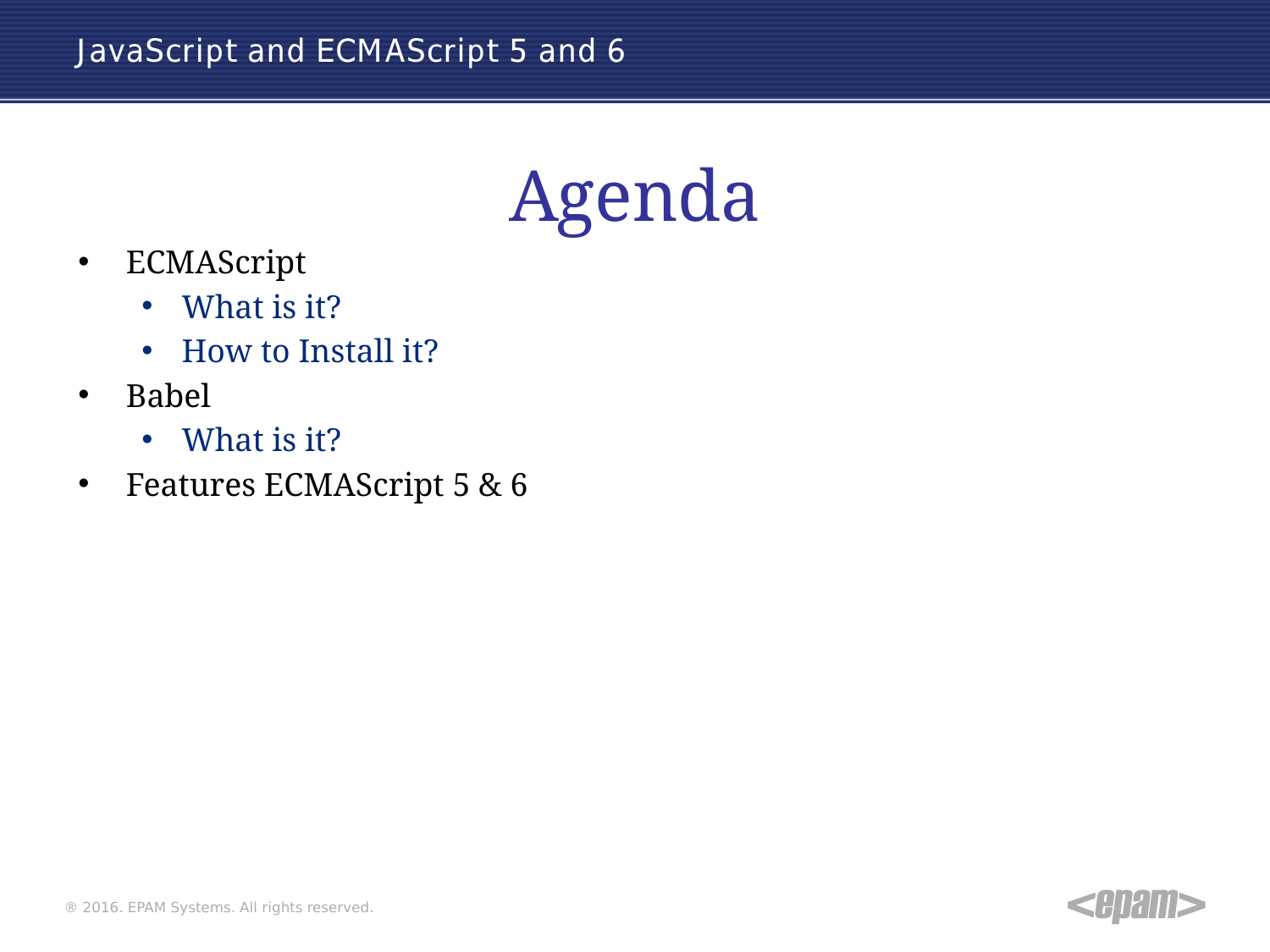

# JavaScript and ECMAScript 5 and 6

Agenda
ECMAScript
What is it?
How to Install it?
Babel
What is it?
Features ECMAScript 5 & 6